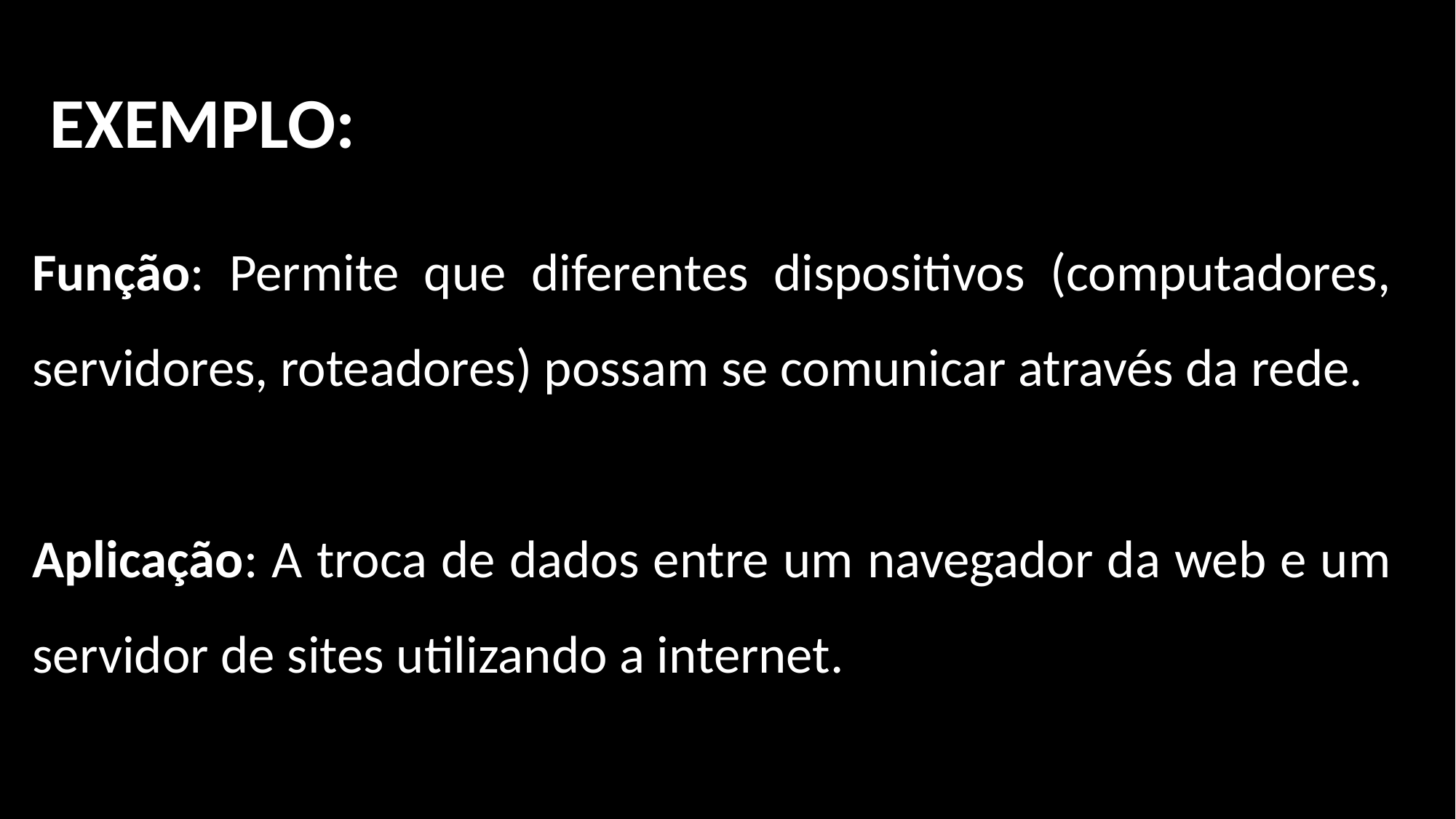

EXEMPLO:
Função: Permite que diferentes dispositivos (computadores, servidores, roteadores) possam se comunicar através da rede.

Aplicação: A troca de dados entre um navegador da web e um servidor de sites utilizando a internet.